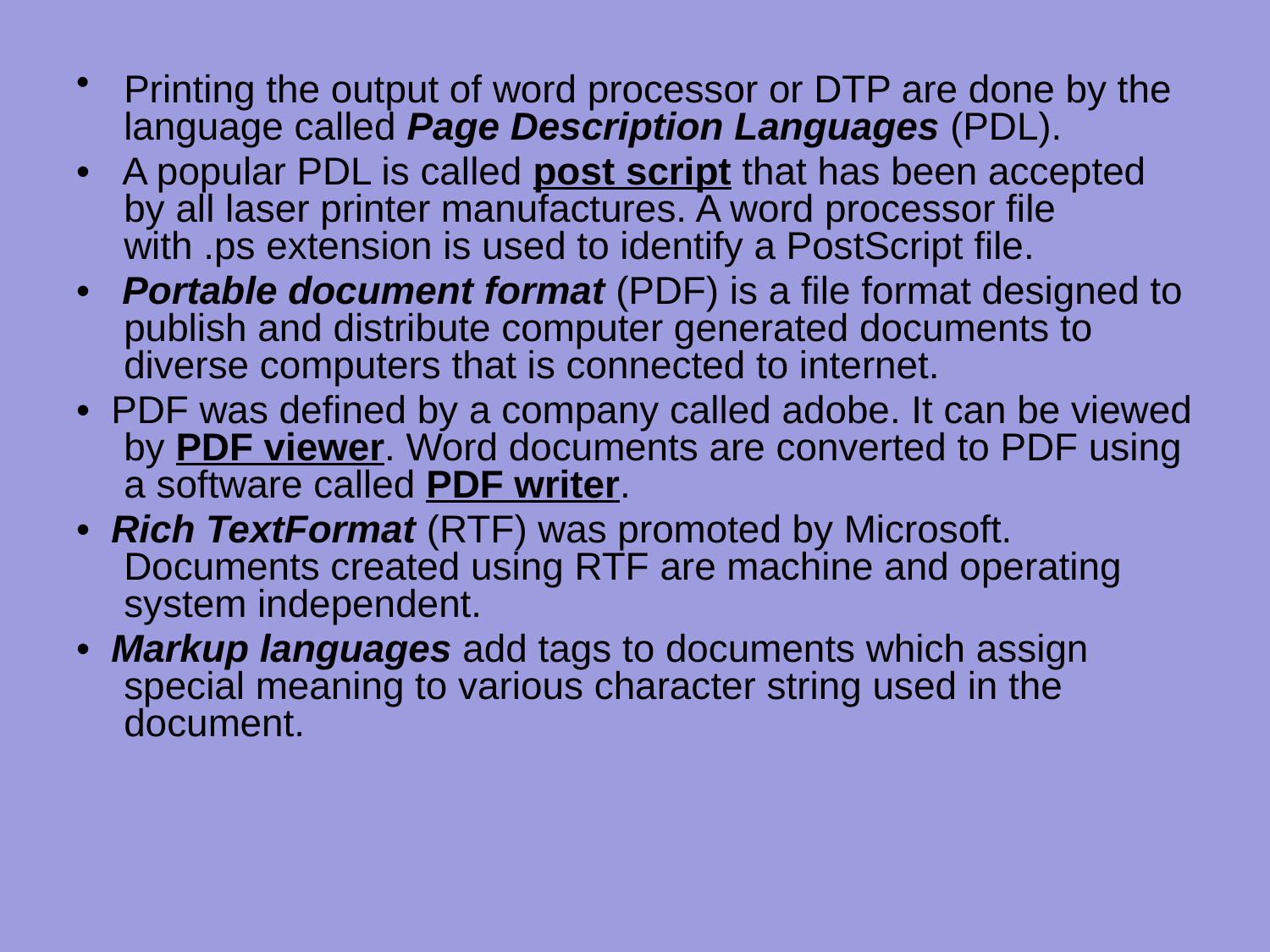

Printing the output of word processor or DTP are done by the language called Page Description Languages (PDL).
•   A popular PDL is called post script that has been accepted by all laser printer manufactures. A word processor file with .ps extension is used to identify a PostScript file.
•   Portable document format (PDF) is a file format designed to publish and distribute computer generated documents to diverse computers that is connected to internet.
•  PDF was defined by a company called adobe. It can be viewed by PDF viewer. Word documents are converted to PDF using a software called PDF writer.
•  Rich TextFormat (RTF) was promoted by Microsoft. Documents created using RTF are machine and operating system independent.
•  Markup languages add tags to documents which assign special meaning to various character string used in the document.